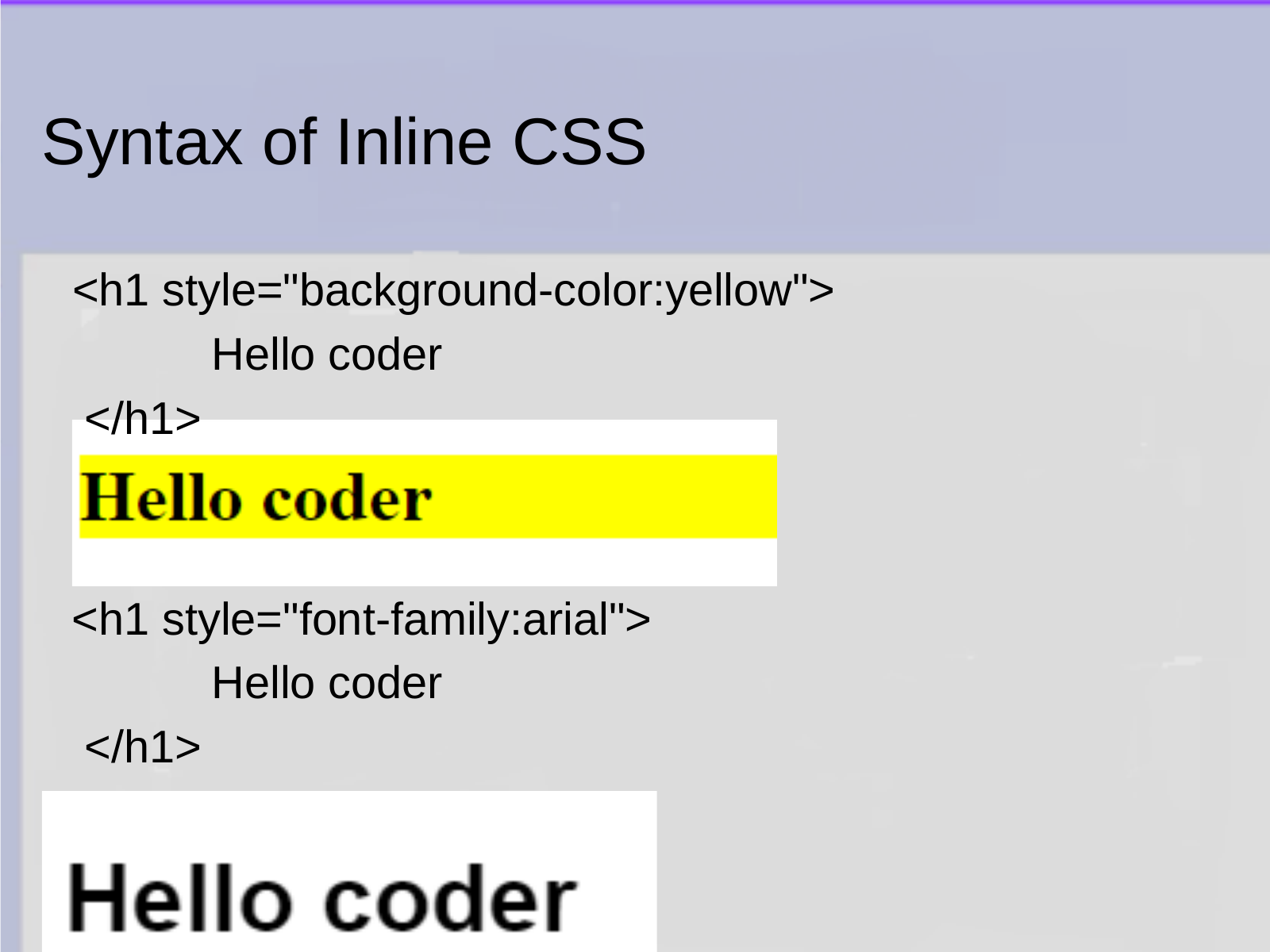

Syntax of Inline CSS

<h1 style="background-color:yellow">
           Hello coder
 </h1>

<h1 style="font-family:arial">
           Hello coder
 </h1>